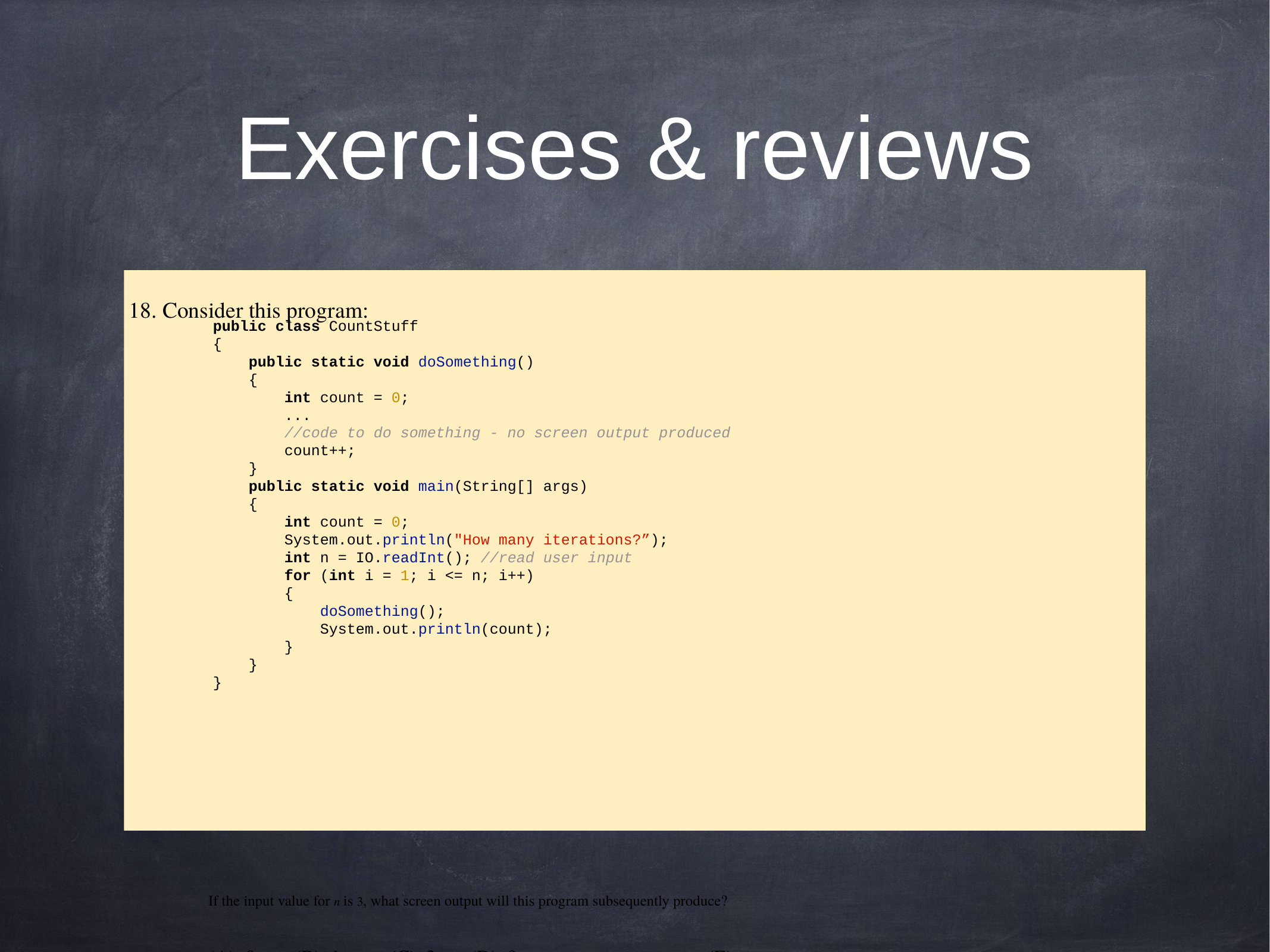

# Exercises & reviews
18. Consider this program:

If the input value for n is 3, what screen output will this program subsequently produce?
(A)  0        (B)  1          (C)  3       (D)  ?                                       (E) no output
        0               2                 3               ?
        0               3                 3               ? — means undefined
public class CountStuff
{
    public static void doSomething()
    {
        int count = 0;
        ...
        //code to do something - no screen output produced
        count++;
    }
    public static void main(String[] args)
    {
        int count = 0;
        System.out.println("How many iterations?”);
        int n = IO.readInt(); //read user input
        for (int i = 1; i <= n; i++)
        {
            doSomething();
            System.out.println(count);
        }
    }
}